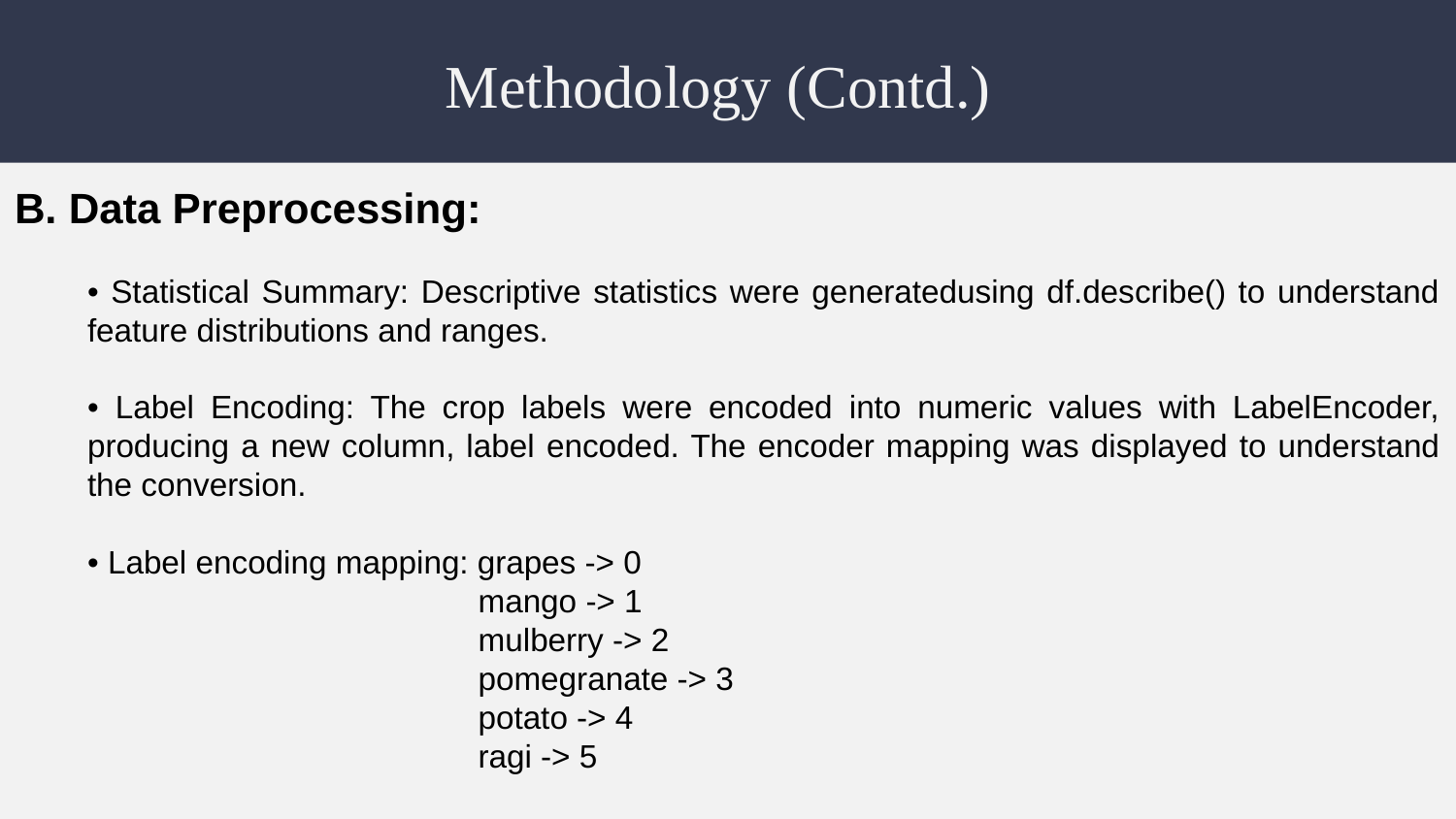

# Methodology (Contd.)
B. Data Preprocessing:

• Statistical Summary: Descriptive statistics were generatedusing df.describe() to understand feature distributions and ranges.

• Label Encoding: The crop labels were encoded into numeric values with LabelEncoder, producing a new column, label encoded. The encoder mapping was displayed to understand the conversion.

• Label encoding mapping: grapes -> 0
   mango -> 1
   mulberry -> 2
   pomegranate -> 3
   potato -> 4
   ragi -> 5